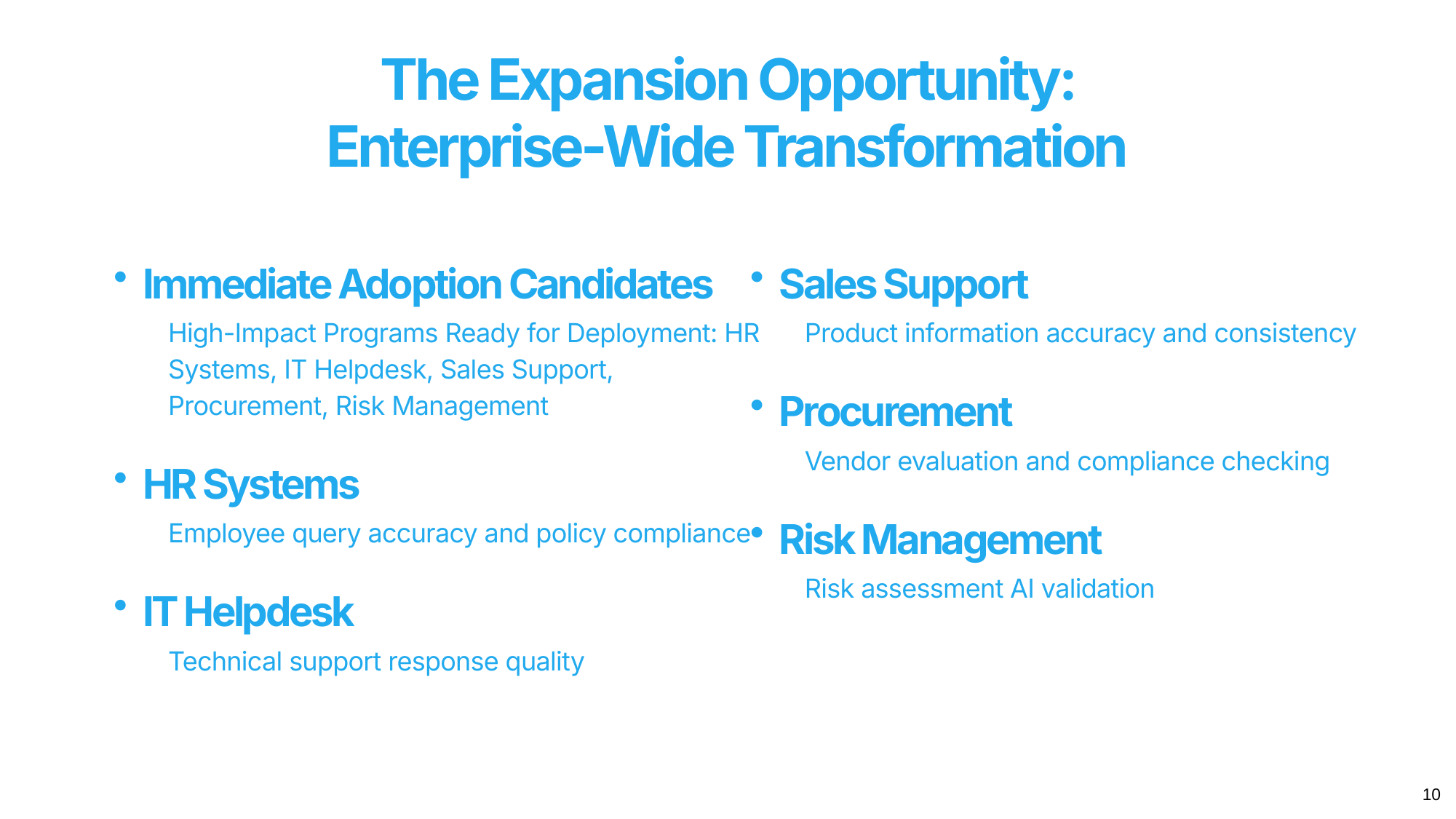

The Expansion Opportunity: Enterprise-Wide Transformation
Immediate Adoption Candidates
High-Impact Programs Ready for Deployment: HR Systems, IT Helpdesk, Sales Support, Procurement, Risk Management
HR Systems
Employee query accuracy and policy compliance
IT Helpdesk
Technical support response quality
Sales Support
Product information accuracy and consistency
Procurement
Vendor evaluation and compliance checking
Risk Management
Risk assessment AI validation

10